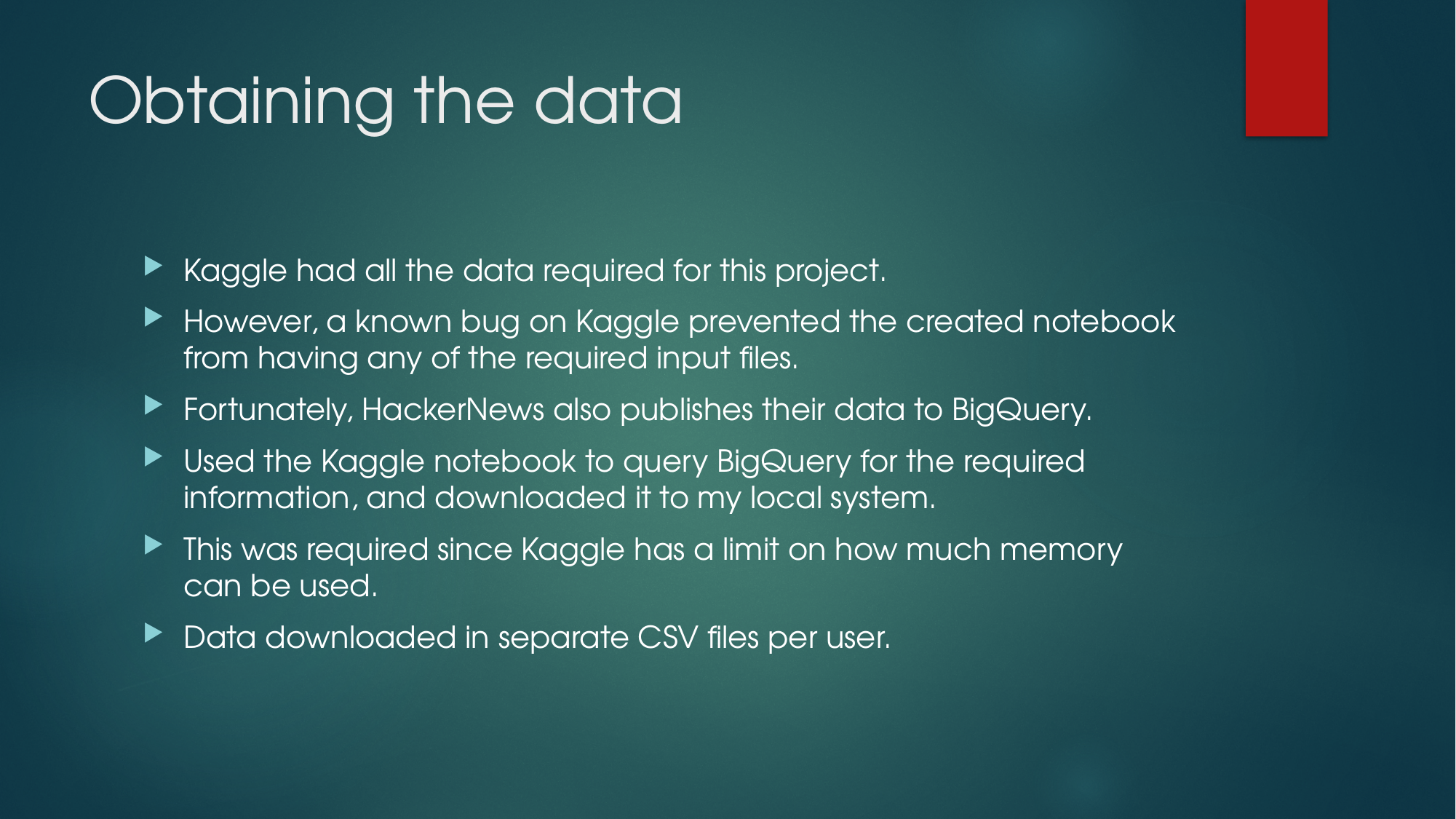

# Obtaining the data
Kaggle had all the data required for this project.
However, a known bug on Kaggle prevented the created notebook from having any of the required input files.
Fortunately, HackerNews also publishes their data to BigQuery.
Used the Kaggle notebook to query BigQuery for the required information, and downloaded it to my local system.
This was required since Kaggle has a limit on how much memory can be used.
Data downloaded in separate CSV files per user.